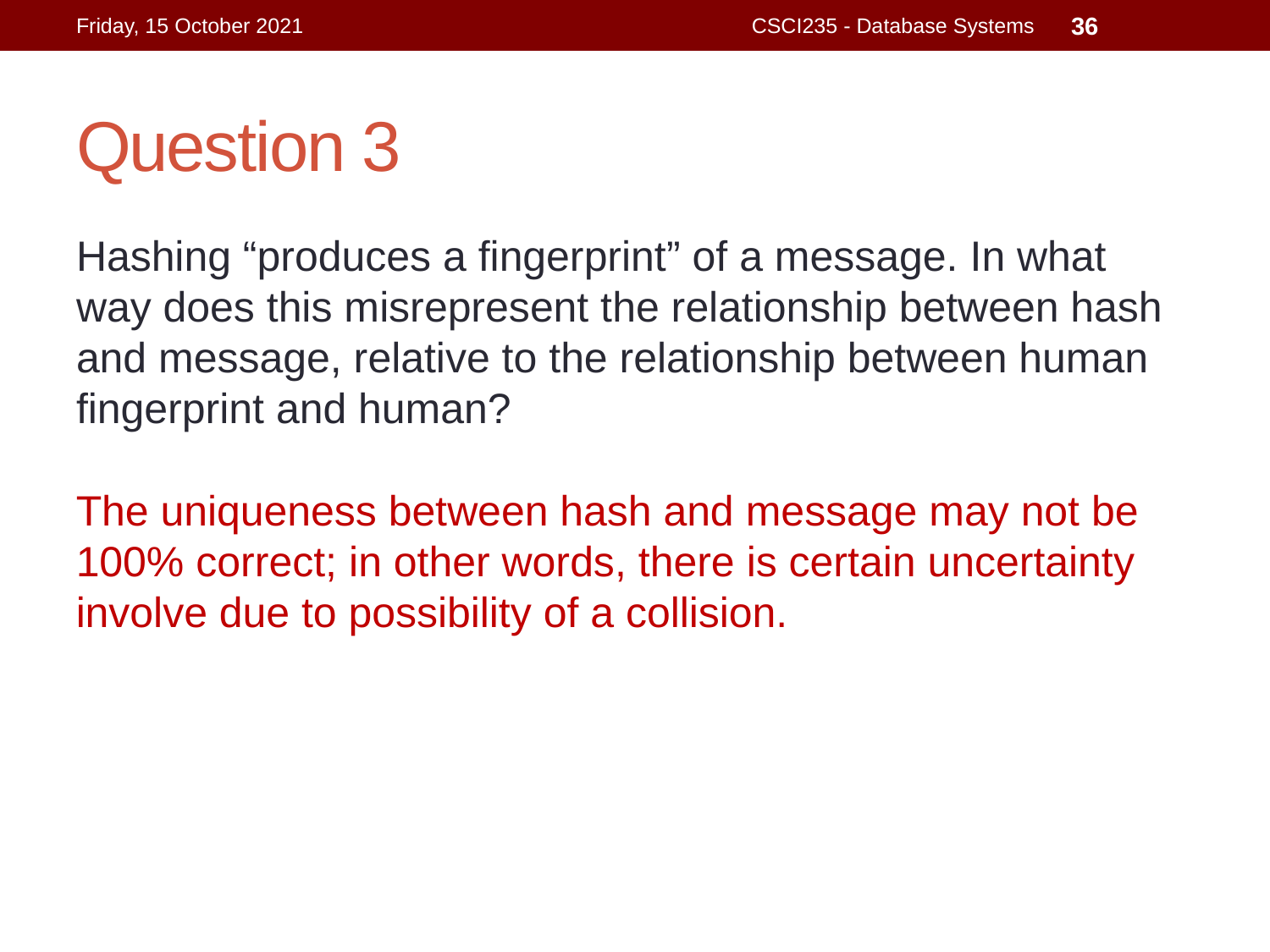

Friday, 15 October 2021
CSCI235 - Database Systems
36
# Question 3
Hashing “produces a fingerprint” of a message. In what way does this misrepresent the relationship between hash and message, relative to the relationship between human fingerprint and human?
The uniqueness between hash and message may not be 100% correct; in other words, there is certain uncertainty involve due to possibility of a collision.